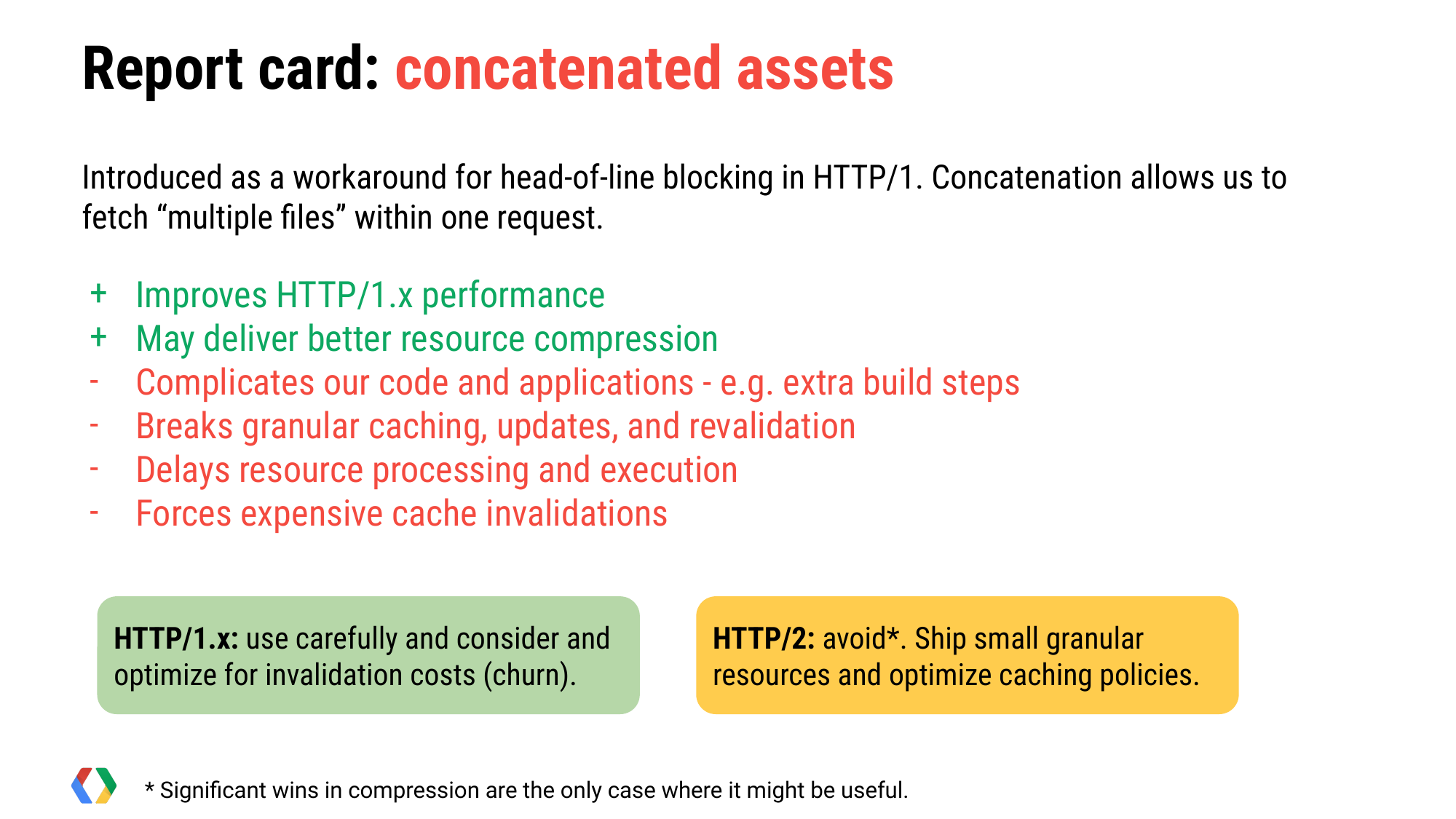

# Report card: concatenated assets
Introduced as a workaround for head-of-line blocking in HTTP/1. Concatenation allows us to fetch “multiple files” within one request.
Improves HTTP/1.x performance
May deliver better resource compression
Complicates our code and applications - e.g. extra build steps
Breaks granular caching, updates, and revalidation
Delays resource processing and execution
Forces expensive cache invalidations

HTTP/1.x: use carefully and consider and optimize for invalidation costs (churn).
HTTP/2: avoid*. Ship small granular resources and optimize caching policies.
* Significant wins in compression are the only case where it might be useful.